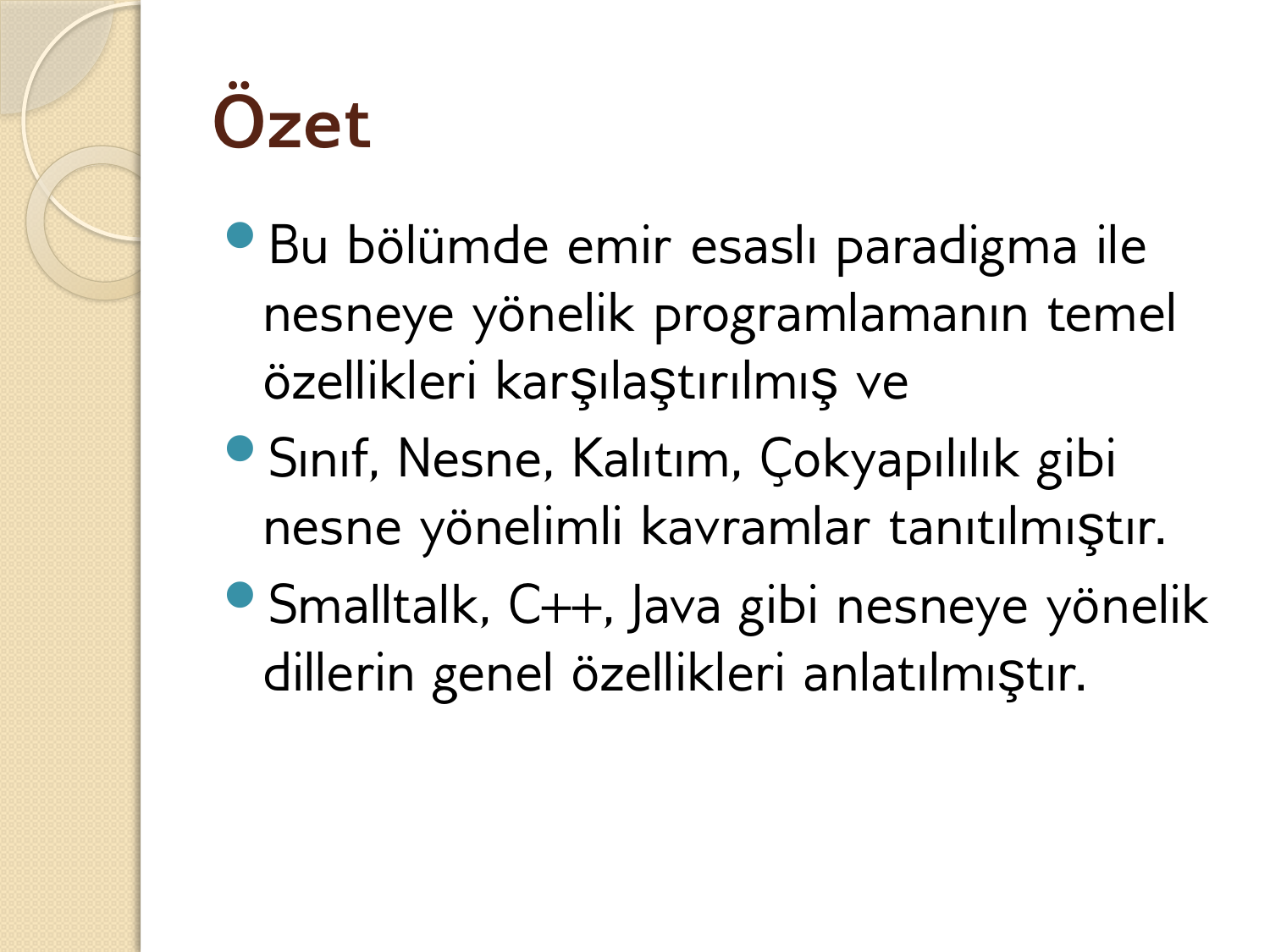

# Özet
Bu bölümde emir esaslı paradigma ile nesneye yönelik programlamanın temel özellikleri karşılaştırılmış ve
Sınıf, Nesne, Kalıtım, Çokyapılılık gibi nesne yönelimli kavramlar tanıtılmıştır.
Smalltalk, C++, Java gibi nesneye yönelik dillerin genel özellikleri anlatılmıştır.